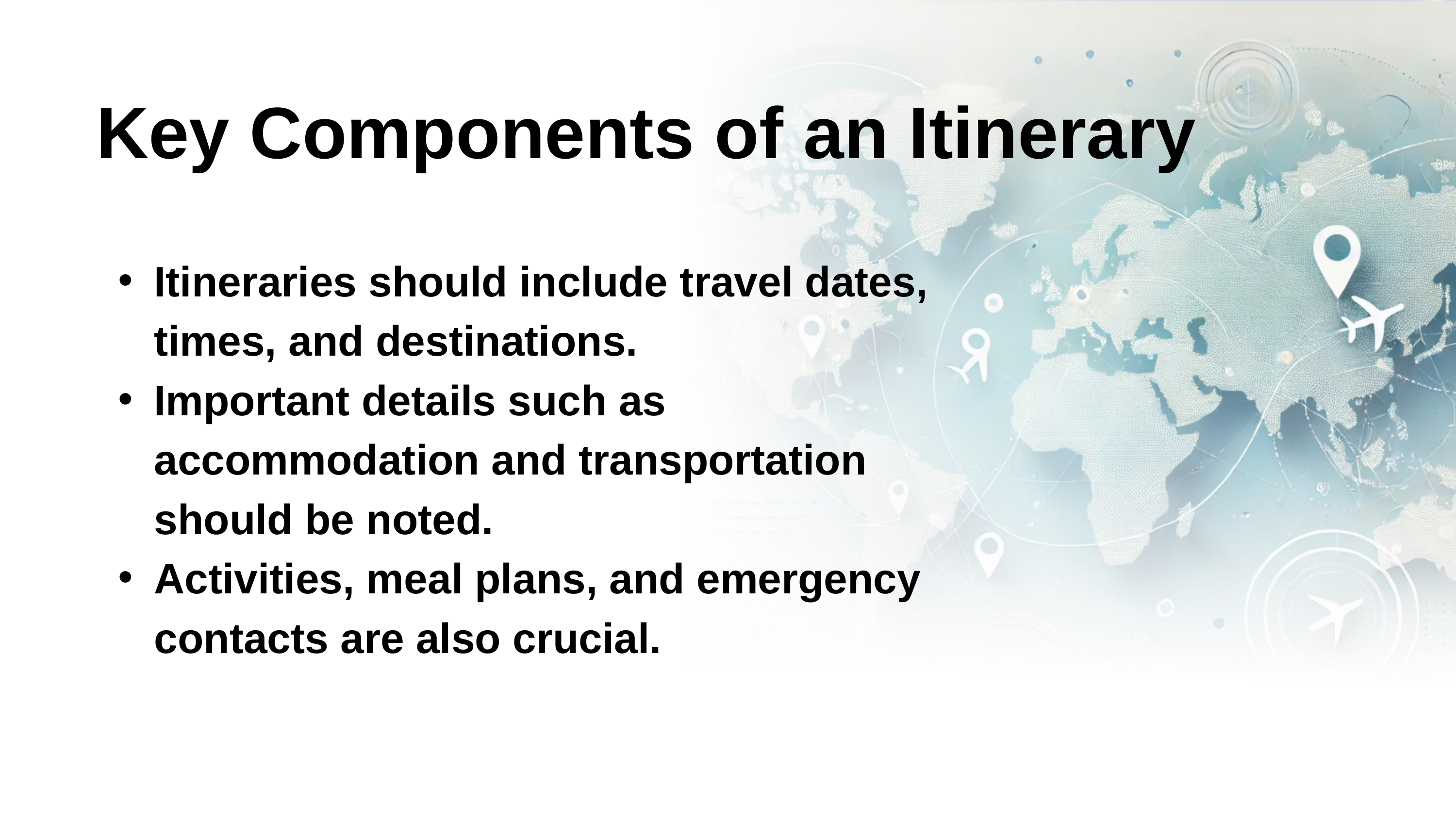

Key Components of an Itinerary
Itineraries should include travel dates, times, and destinations.
Important details such as accommodation and transportation should be noted.
Activities, meal plans, and emergency contacts are also crucial.